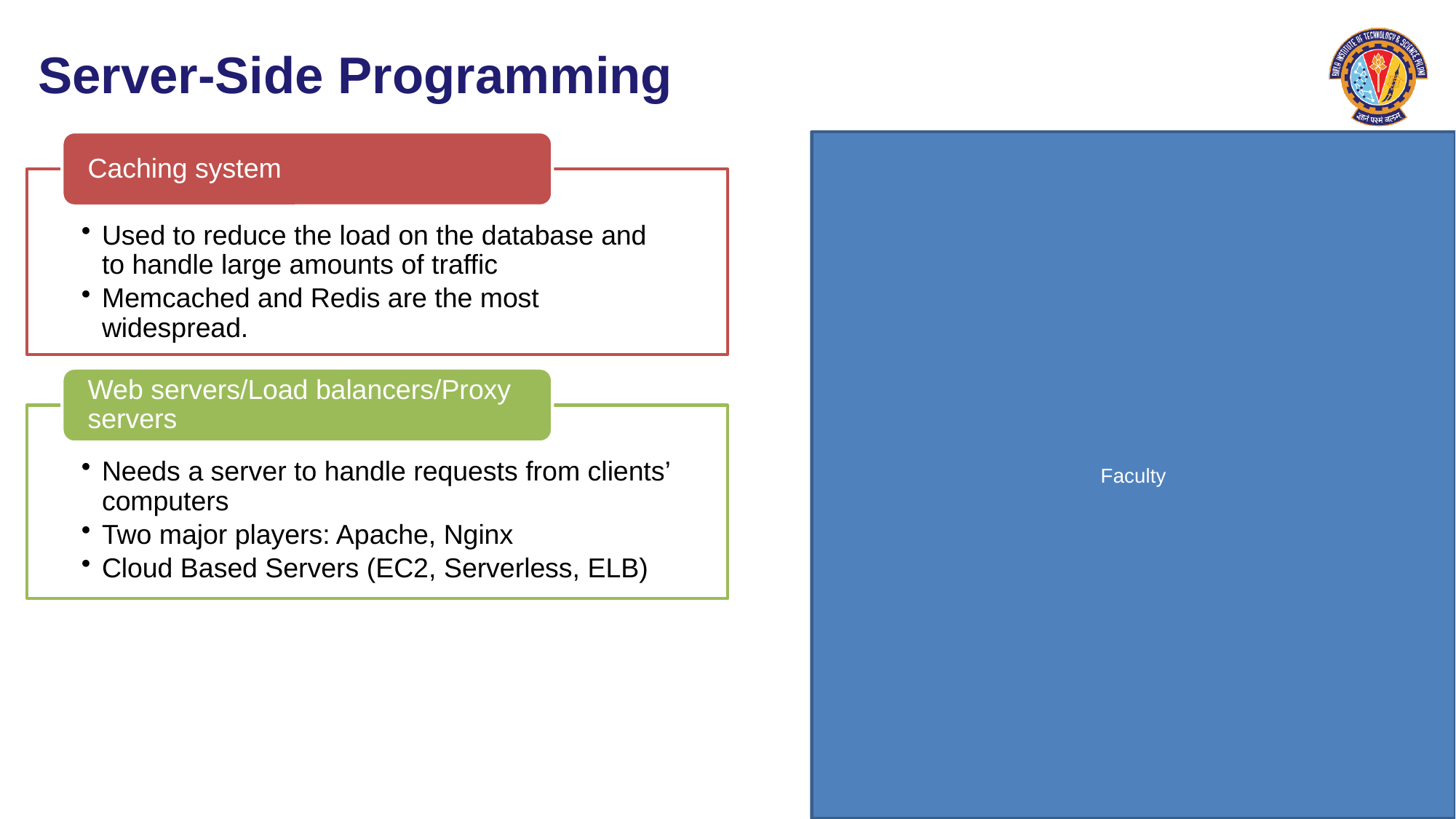

# Server-Side Programming
Used to reduce the load on the database and to handle large amounts of traffic
Memcached and Redis are the most widespread.
Caching system
Needs a server to handle requests from clients’ computers
Two major players: Apache, Nginx
Cloud Based Servers (EC2, Serverless, ELB)
Web servers/Load balancers/Proxy servers